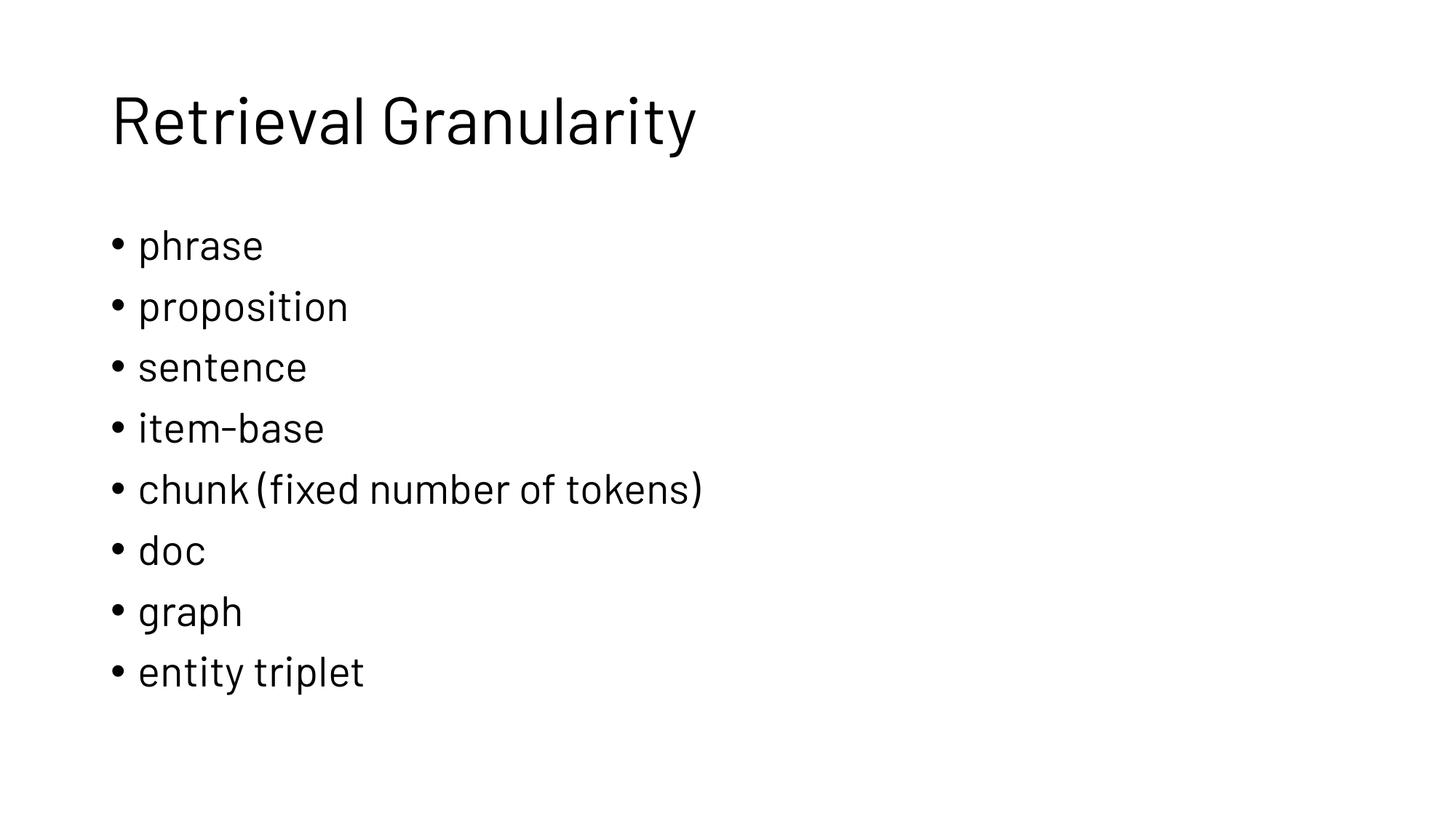

# Retrieval Granularity
phrase
proposition
sentence
item-base
chunk (fixed number of tokens)
doc
graph
entity triplet